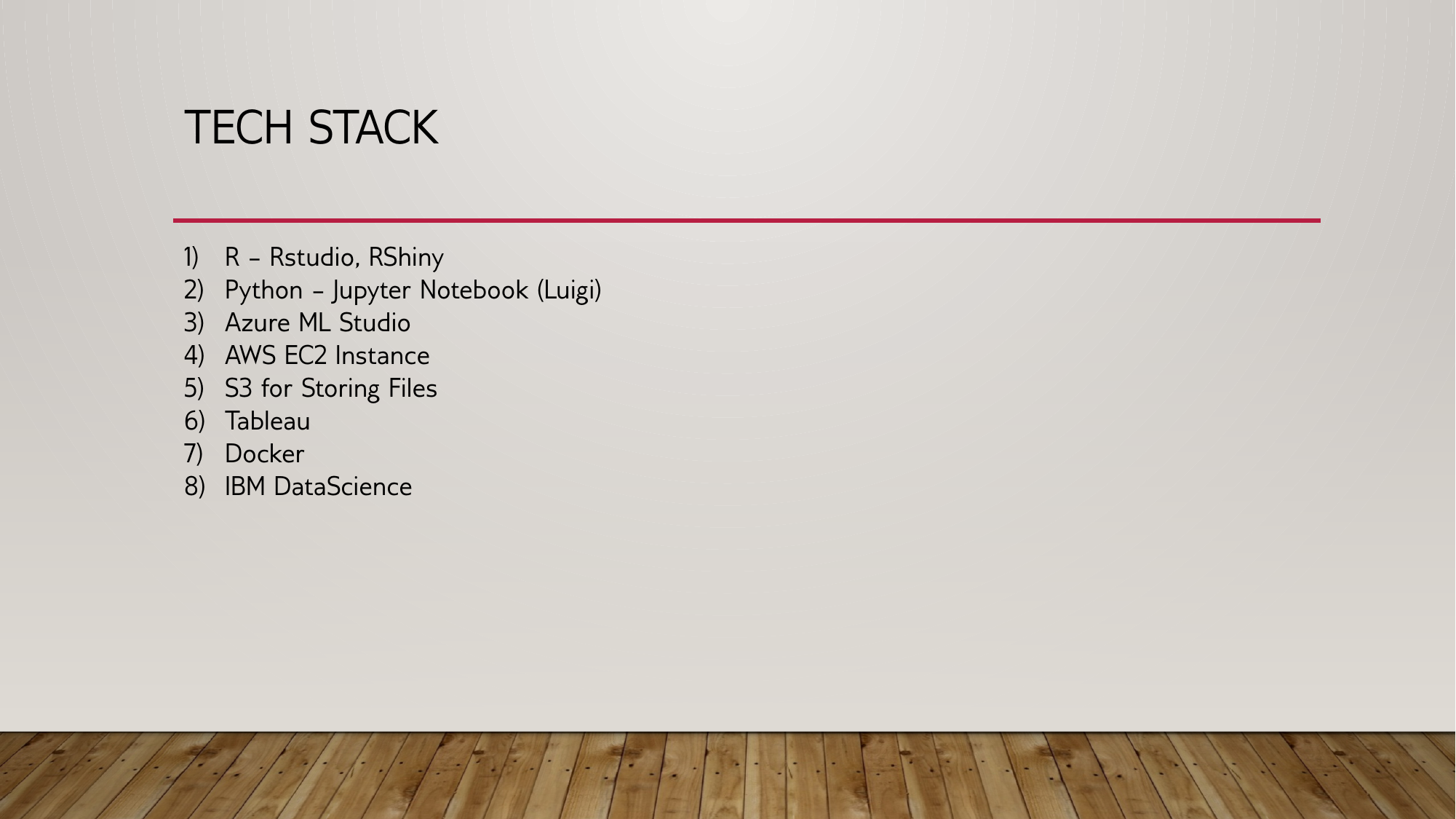

# Tech Stack
R – Rstudio, RShiny
Python – Jupyter Notebook (Luigi)
Azure ML Studio
AWS EC2 Instance
S3 for Storing Files
Tableau
Docker
IBM DataScience